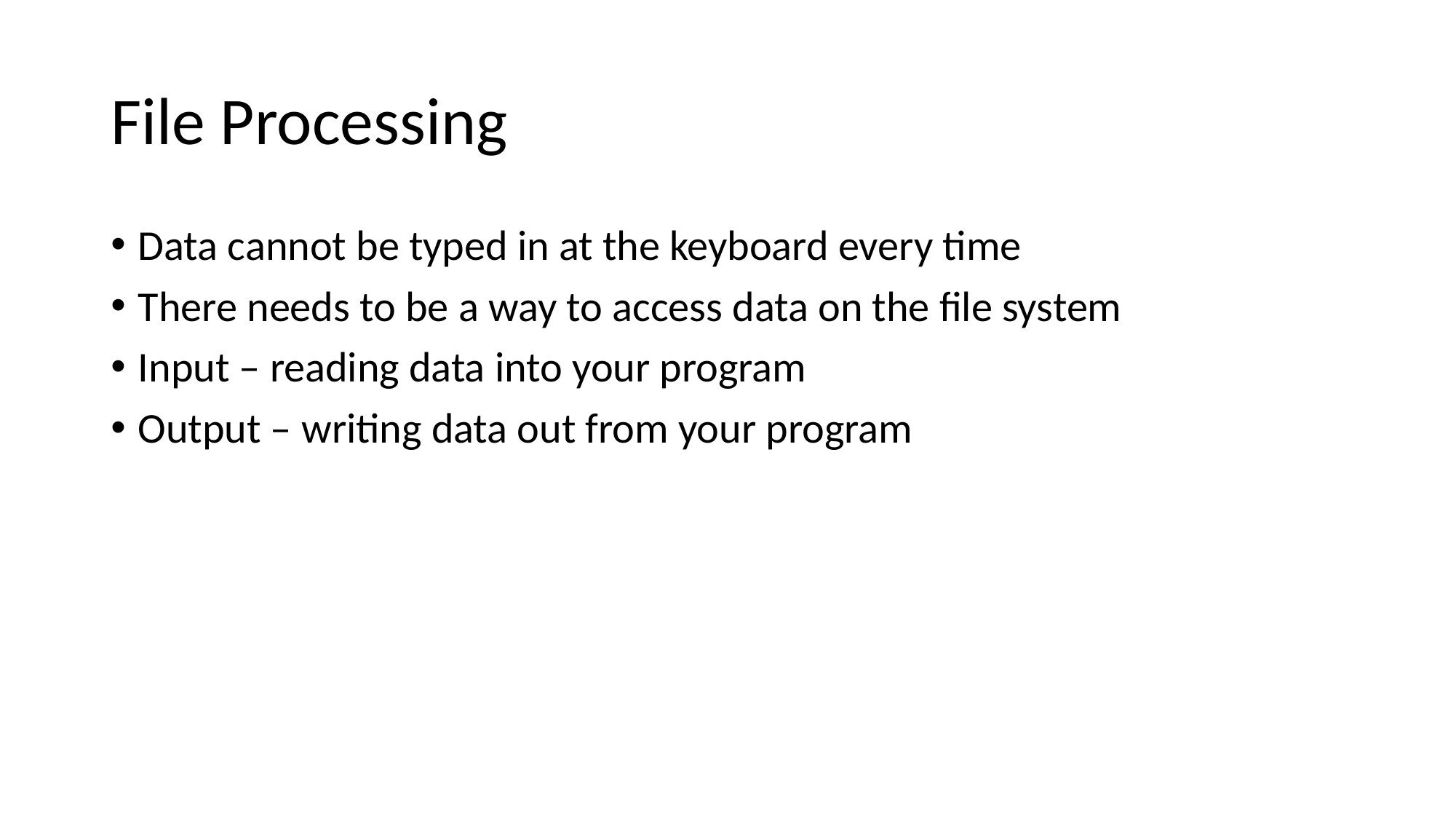

# File Processing
Data cannot be typed in at the keyboard every time
There needs to be a way to access data on the file system
Input – reading data into your program
Output – writing data out from your program